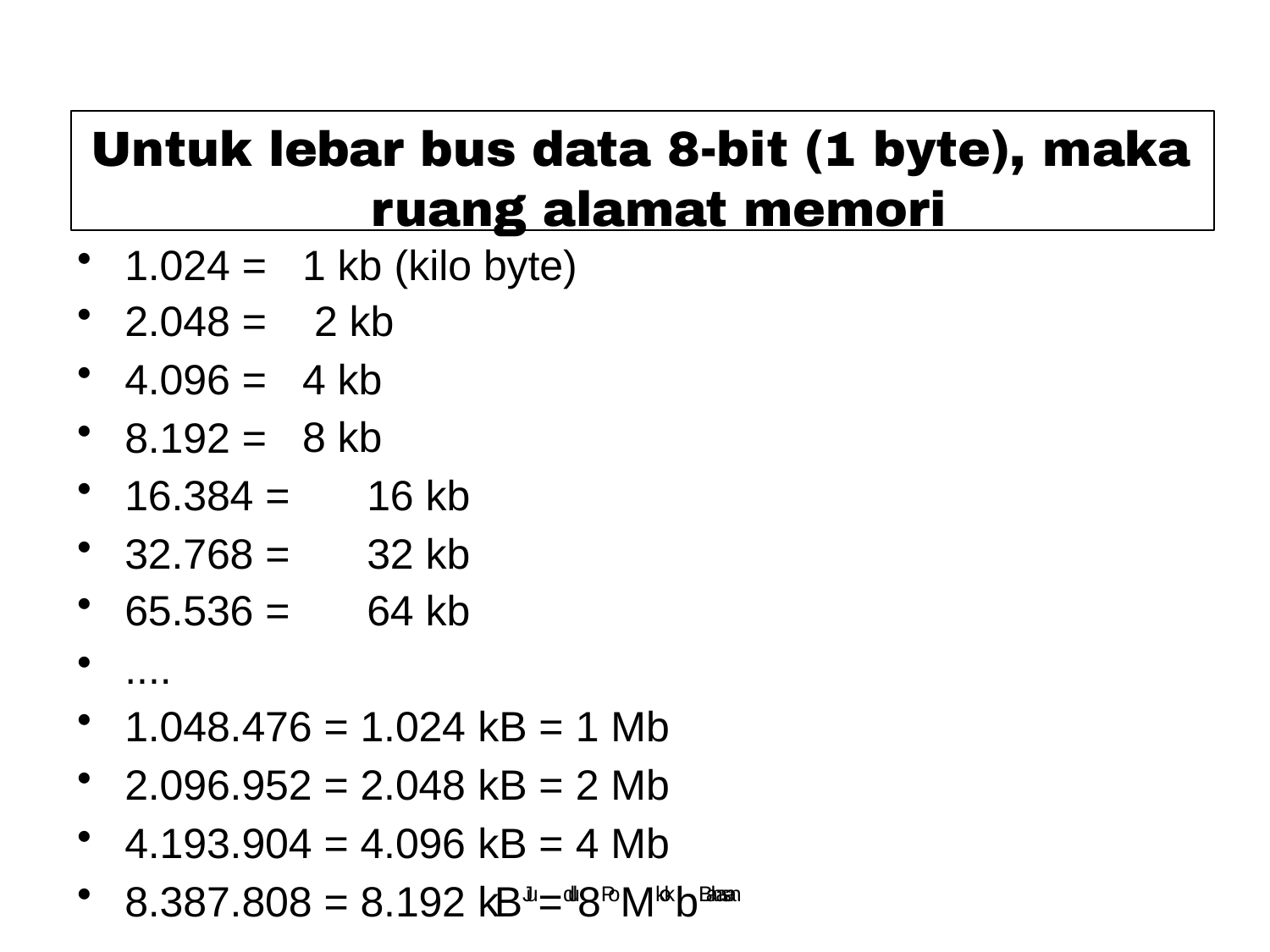

# Untuk lebar bus data 8-bit (1 byte), maka  ruang alamat memori
1.024 =
2.048 =
4.096 =
8.192 =
16.384 =	16 kb
32.768 =	32 kb
65.536 =	64 kb
....
1.048.476 = 1.024 kB = 1 Mb
2.096.952 = 2.048 kB = 2 Mb
4.193.904 = 4.096 kB = 4 Mb
8.387.808 = 8.192 kBJu=dul8PoMkokbBahasan
1 kb (kilo byte)  2 kb
4 kb
8 kb